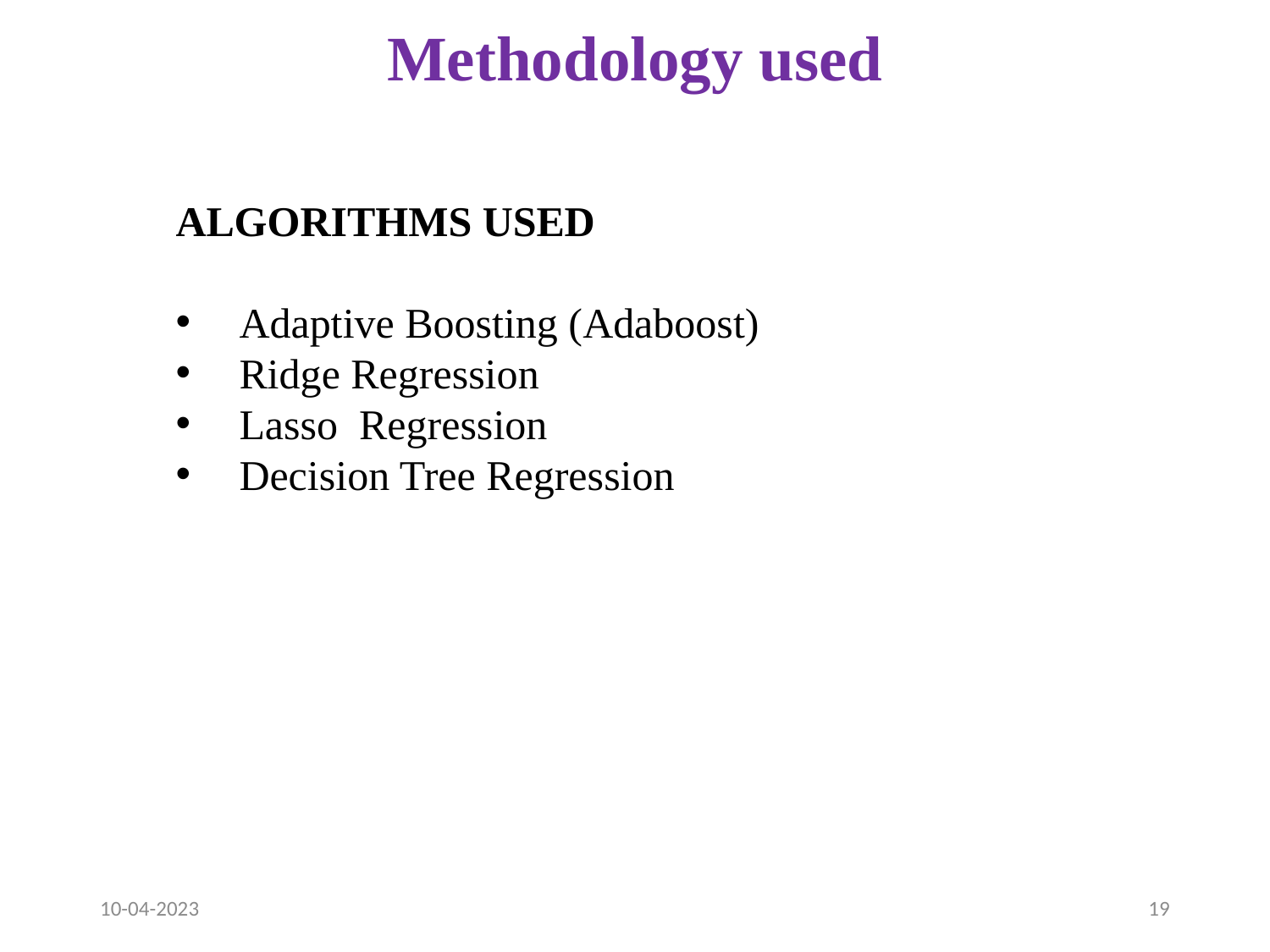

# Methodology used
ALGORITHMS USED

Adaptive Boosting (Adaboost)
Ridge Regression
Lasso  Regression
Decision Tree Regression
10-04-2023
19